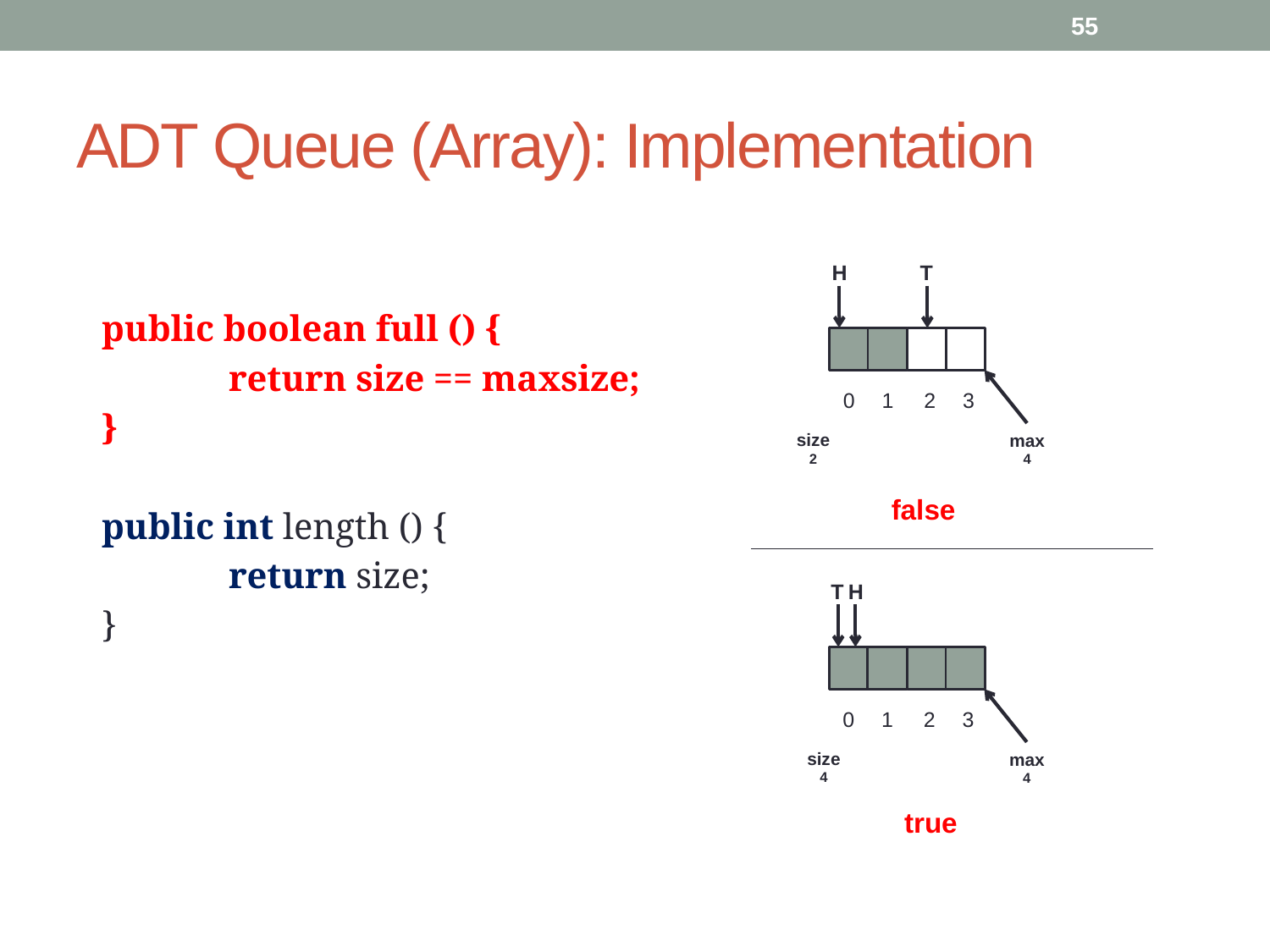

55
# ADT Queue (Array): Implementation

	public boolean full () {
		return size == maxsize;
	}

	public int length () {
		return size;
	}
H
T

0
1
2
3
size
2
max
4
false
H
T

0
1
2
3
size
4
max
4
true